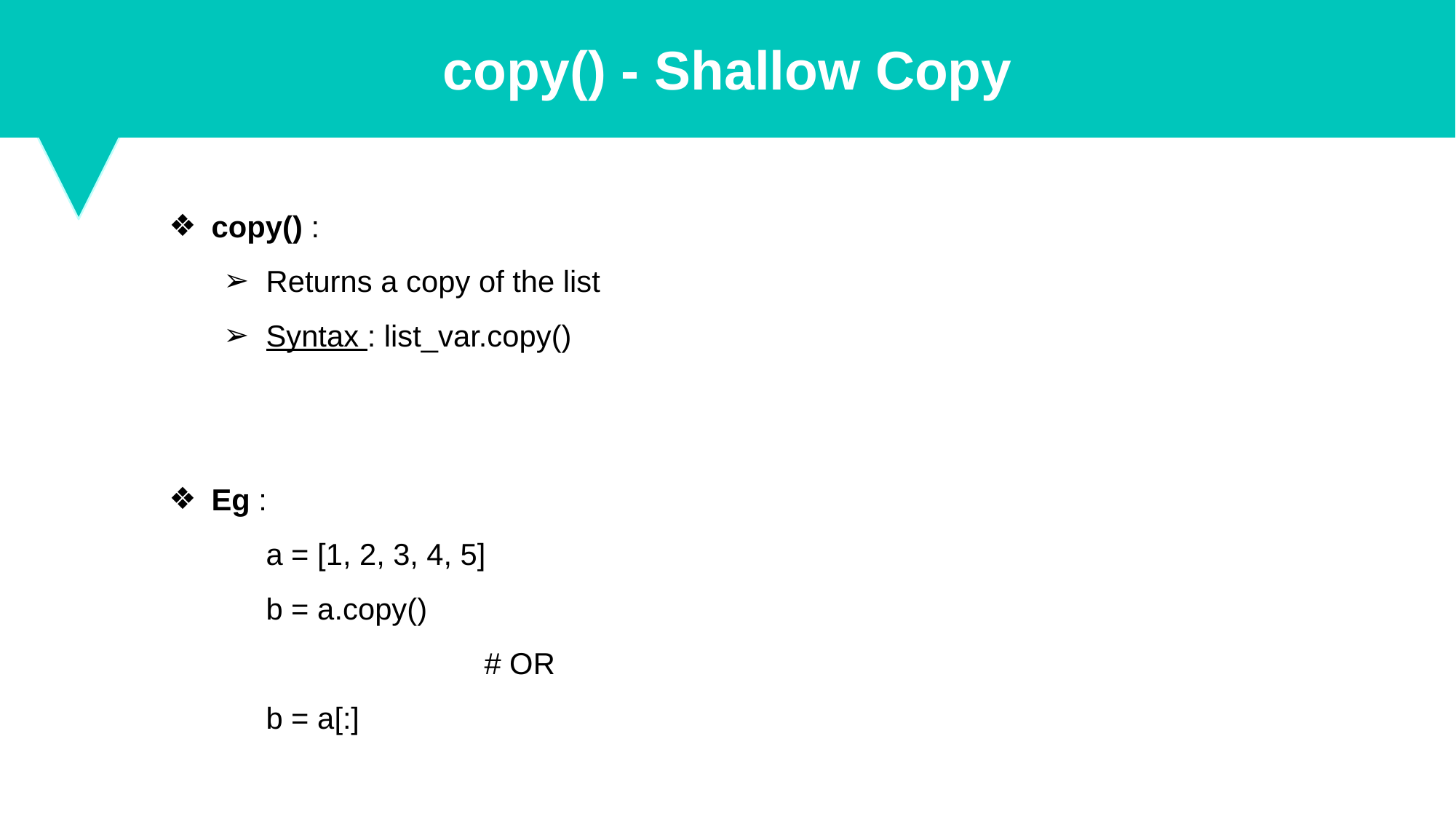

copy() - Shallow Copy

copy() :
Returns a copy of the list
Syntax : list_var.copy()

Eg :
a = [1, 2, 3, 4, 5]
b = a.copy()
  			# OR
b = a[:]